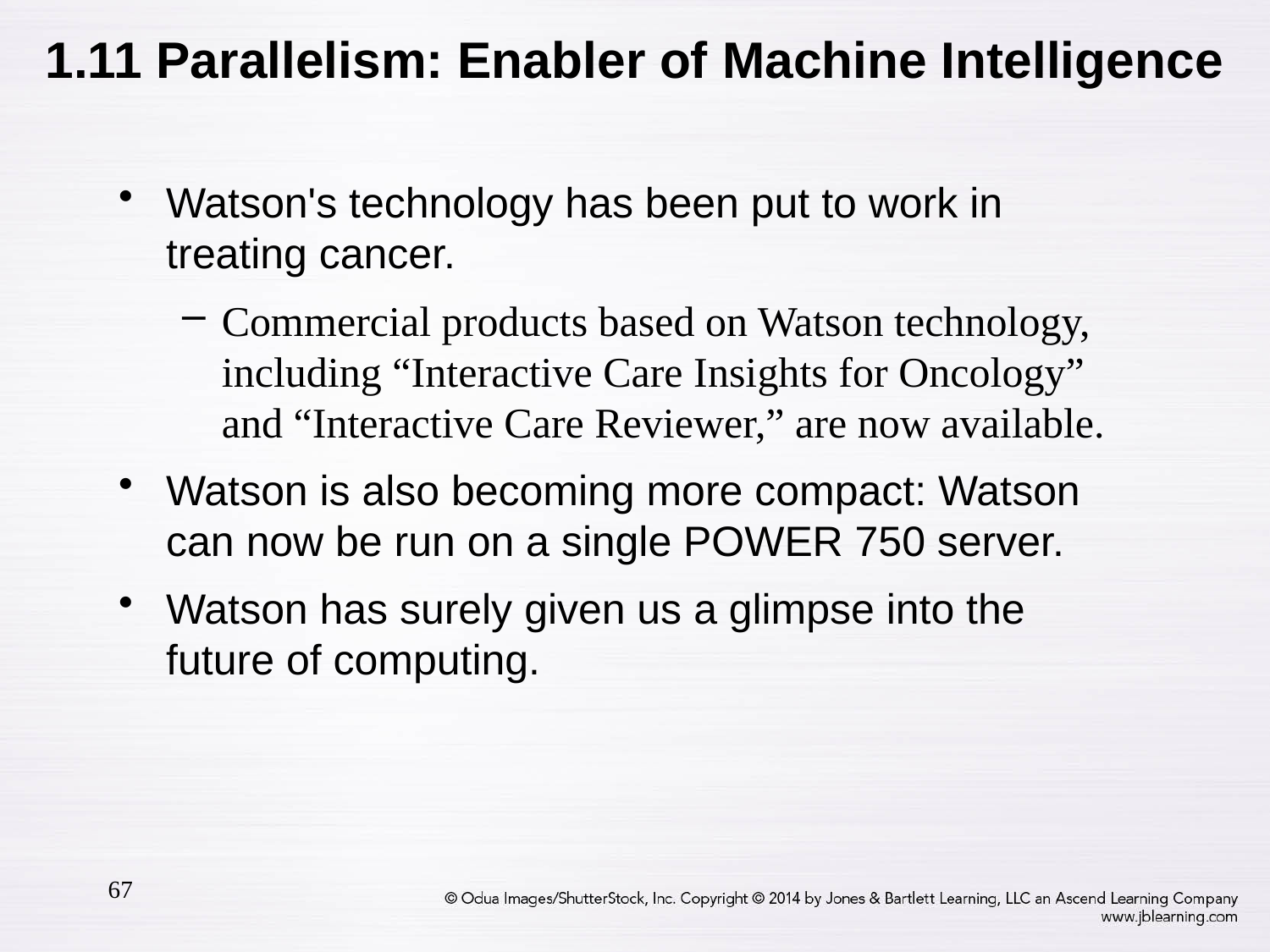

# 1.11 Parallelism: Enabler of Machine Intelligence
Watson's technology has been put to work in treating cancer.
Commercial products based on Watson technology, including “Interactive Care Insights for Oncology” and “Interactive Care Reviewer,” are now available.
Watson is also becoming more compact: Watson can now be run on a single POWER 750 server.
Watson has surely given us a glimpse into the future of computing.
67